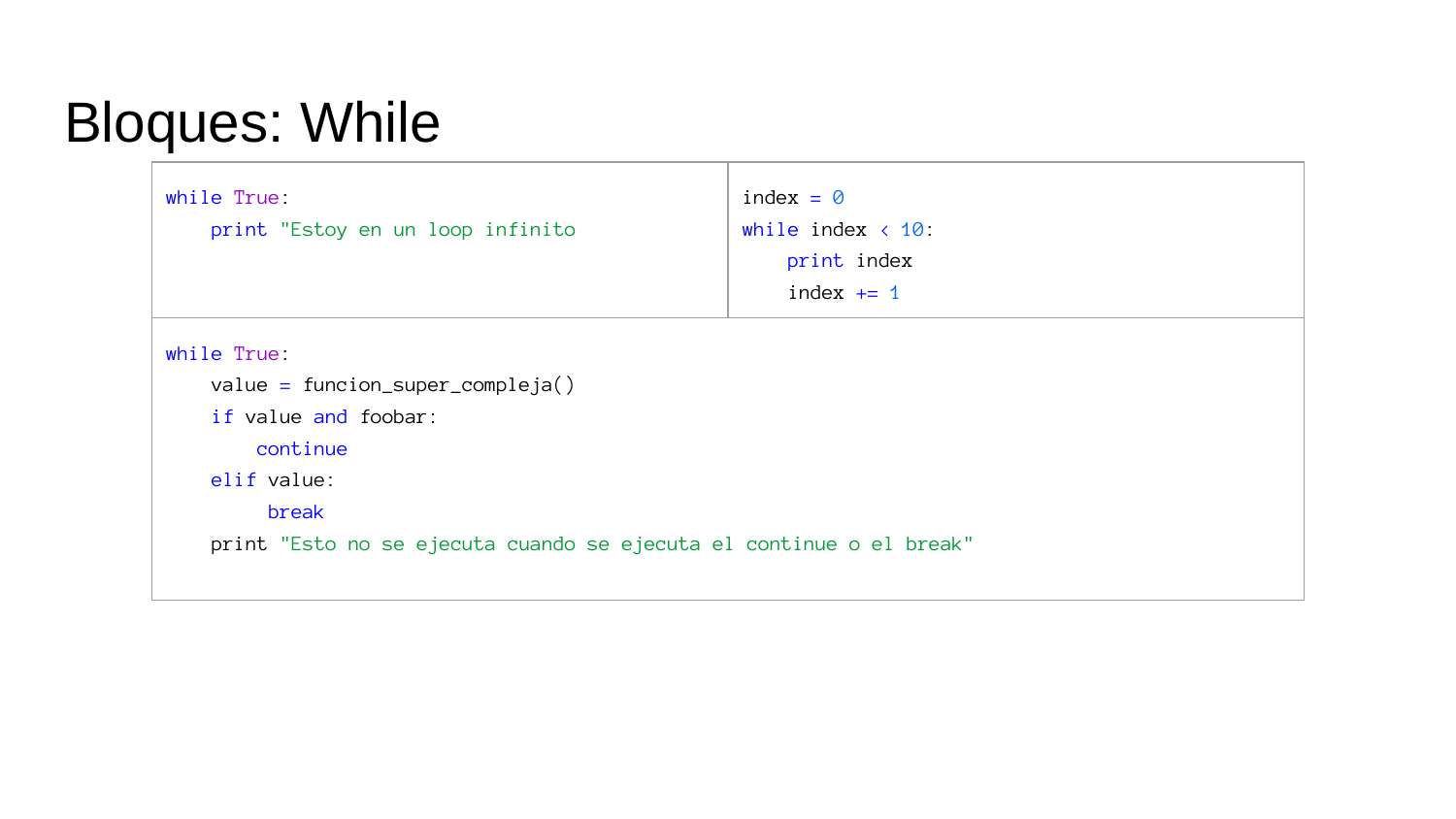

# Bloques: While
| while True: print "Estoy en un loop infinito | index = 0 while index < 10: print index index += 1 |
| --- | --- |
| while True: value = funcion\_super\_compleja() if value and foobar: continue elif value: break print "Esto no se ejecuta cuando se ejecuta el continue o el break" |  |